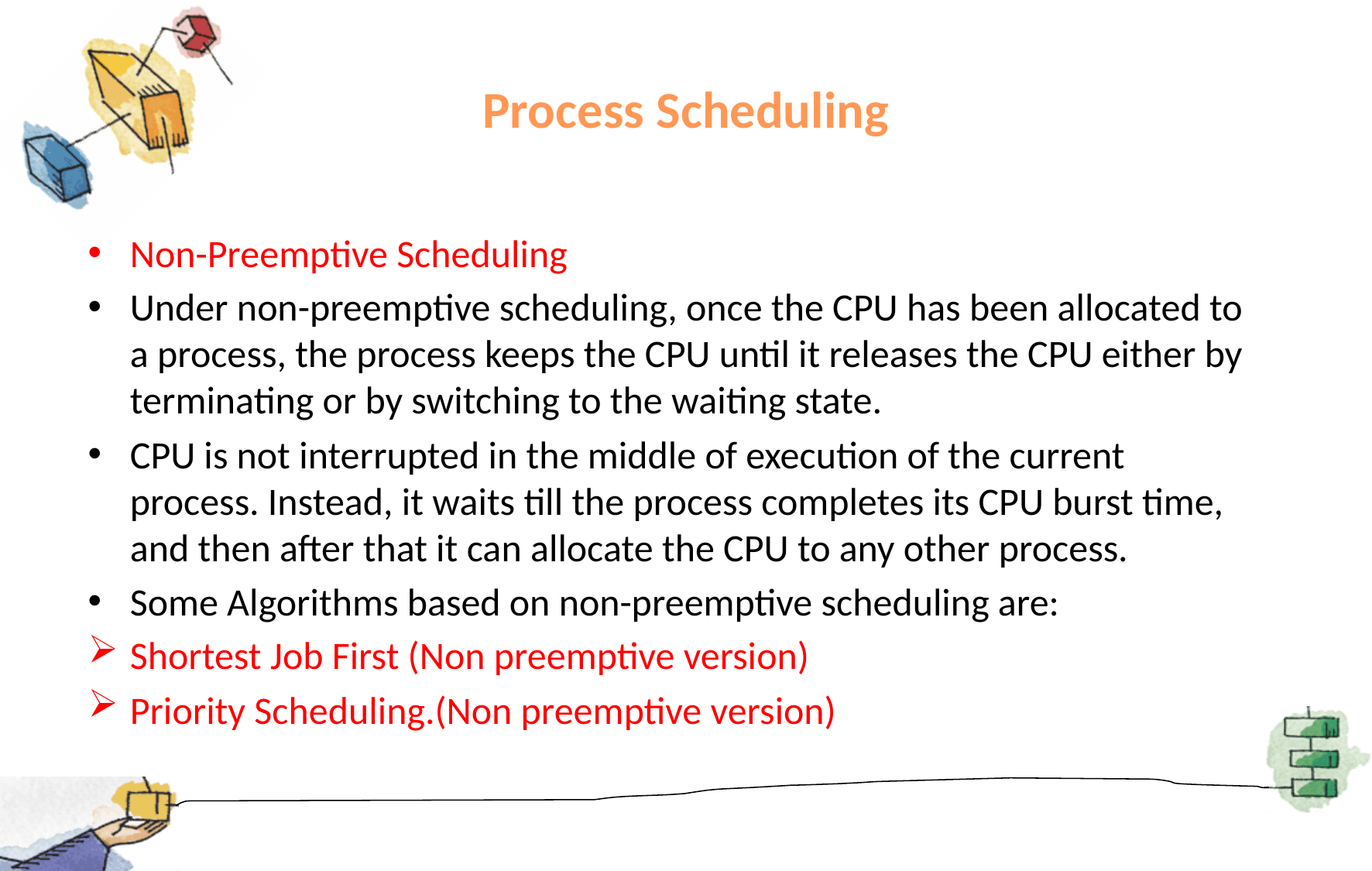

# Process Scheduling
Non-Preemptive Scheduling
Under non-preemptive scheduling, once the CPU has been allocated to a process, the process keeps the CPU until it releases the CPU either by terminating or by switching to the waiting state.
CPU is not interrupted in the middle of execution of the current process. Instead, it waits till the process completes its CPU burst time, and then after that it can allocate the CPU to any other process.
Some Algorithms based on non-preemptive scheduling are:
Shortest Job First (Non preemptive version)
Priority Scheduling.(Non preemptive version)